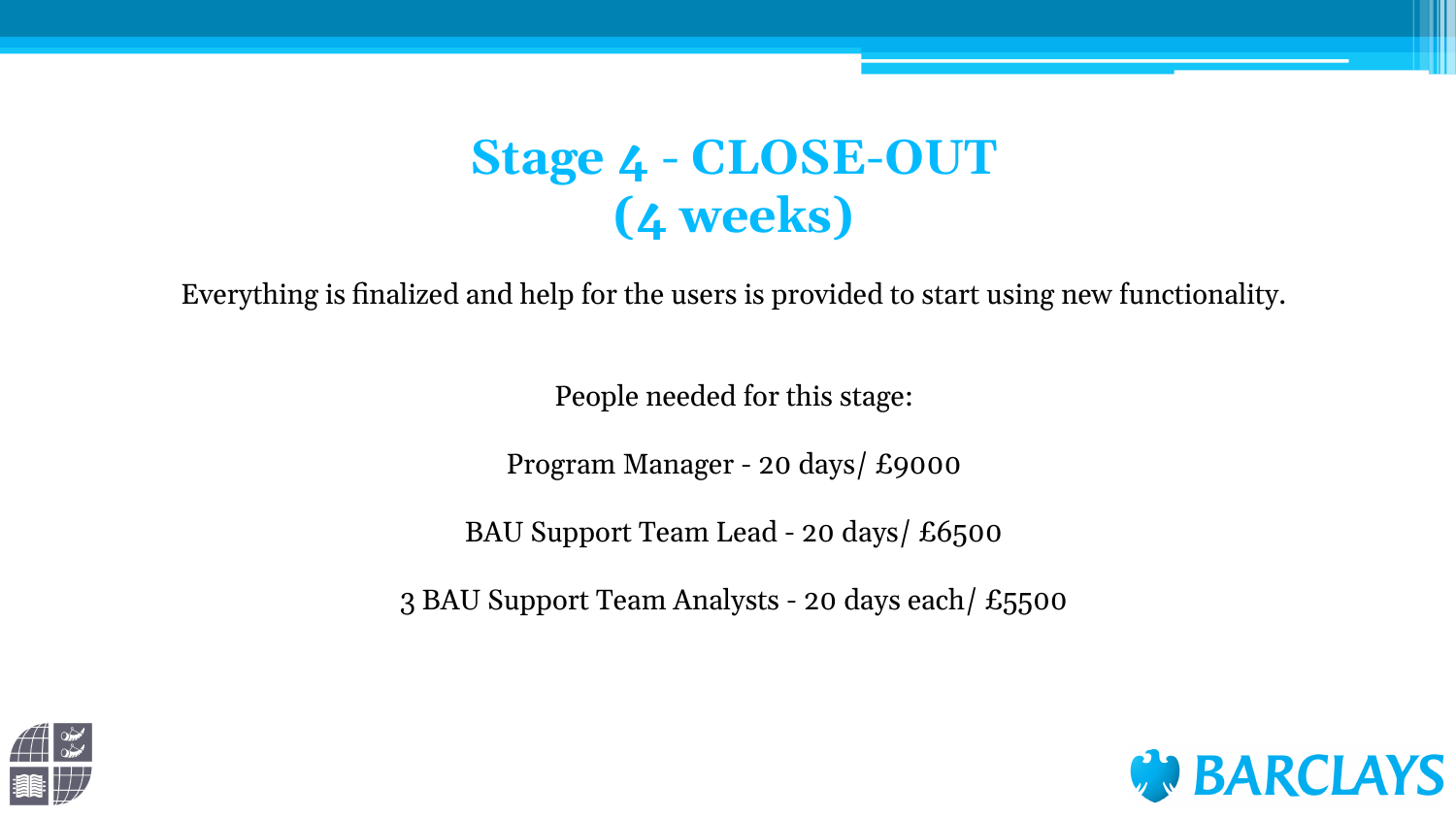

Stage 4 - CLOSE-OUT
(4 weeks)

Everything is finalized and help for the users is provided to start using new functionality.

People needed for this stage:

Program Manager - 20 days/ £9000

BAU Support Team Lead - 20 days/ £6500

3 BAU Support Team Analysts - 20 days each/ £5500